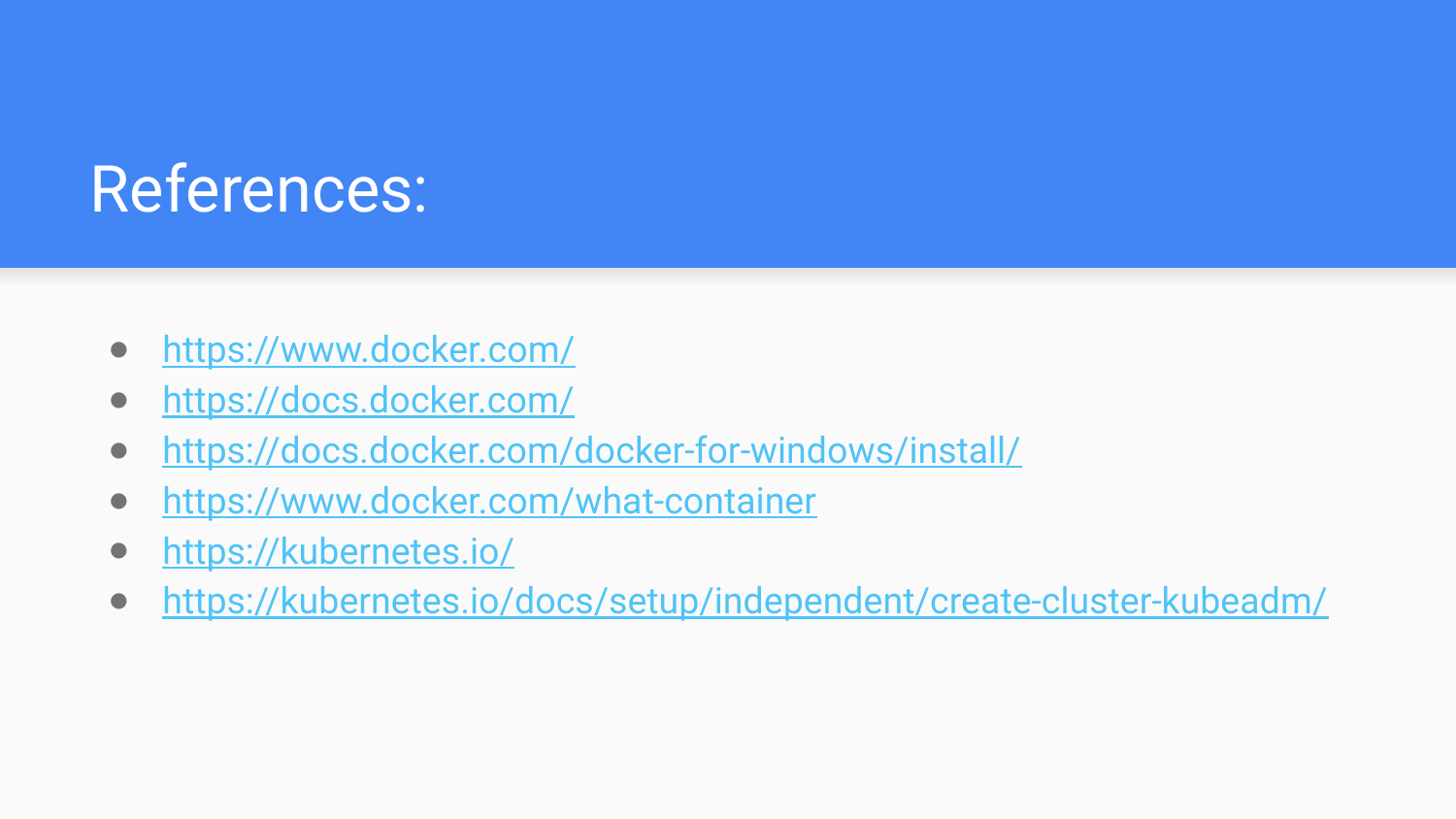

# References:
https://www.docker.com/
https://docs.docker.com/
https://docs.docker.com/docker-for-windows/install/
https://www.docker.com/what-container
https://kubernetes.io/
https://kubernetes.io/docs/setup/independent/create-cluster-kubeadm/